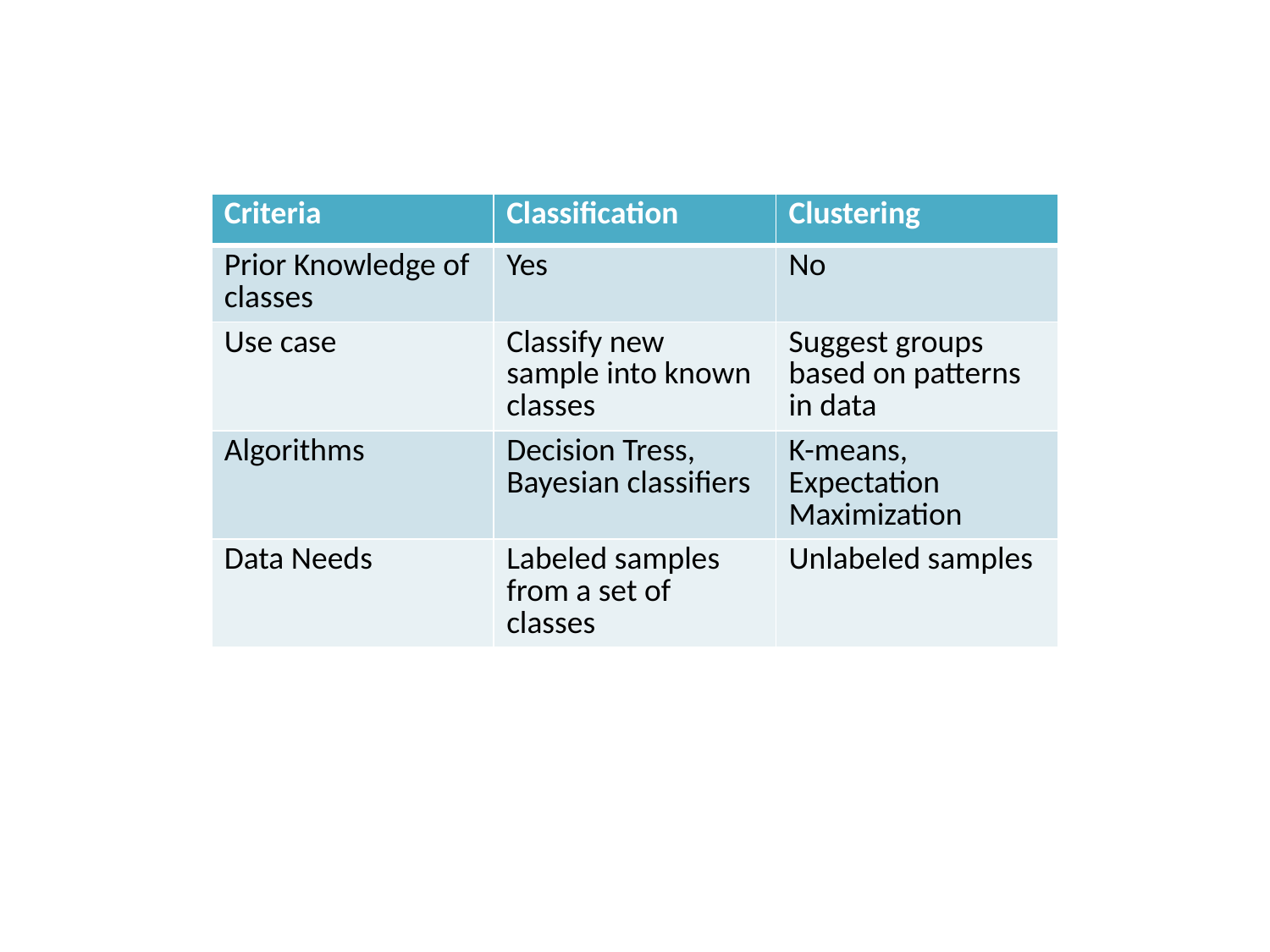

| Criteria | Classification | Clustering |
| --- | --- | --- |
| Prior Knowledge of classes | Yes | No |
| Use case | Classify new sample into known classes | Suggest groups based on patterns in data |
| Algorithms | Decision Tress, Bayesian classifiers | K-means, Expectation Maximization |
| Data Needs | Labeled samples from a set of classes | Unlabeled samples |